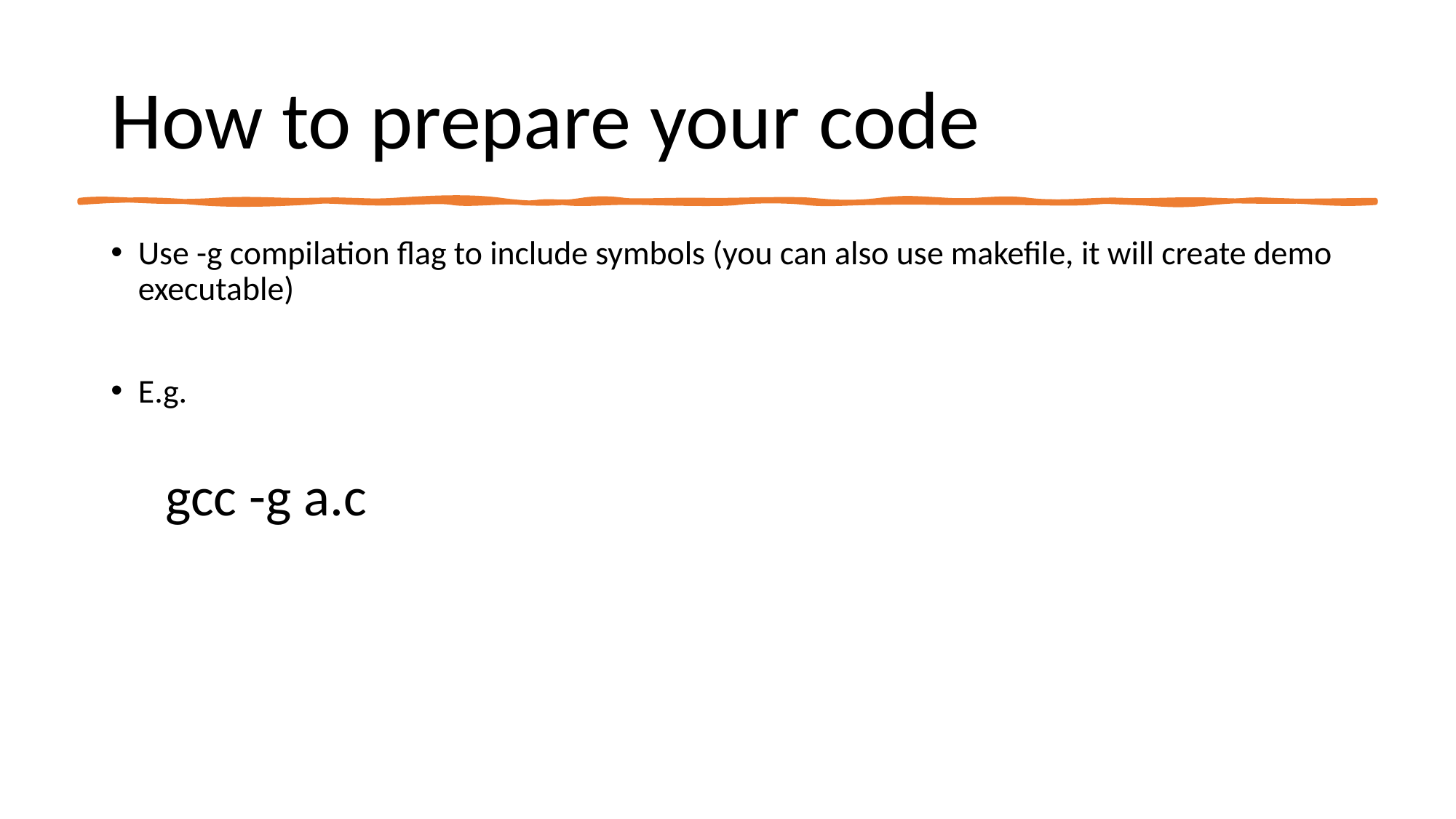

# How to prepare your code

Use -g compilation flag to include symbols (you can also use makefile, it will create demo executable)

E.g.

gcc -g a.c